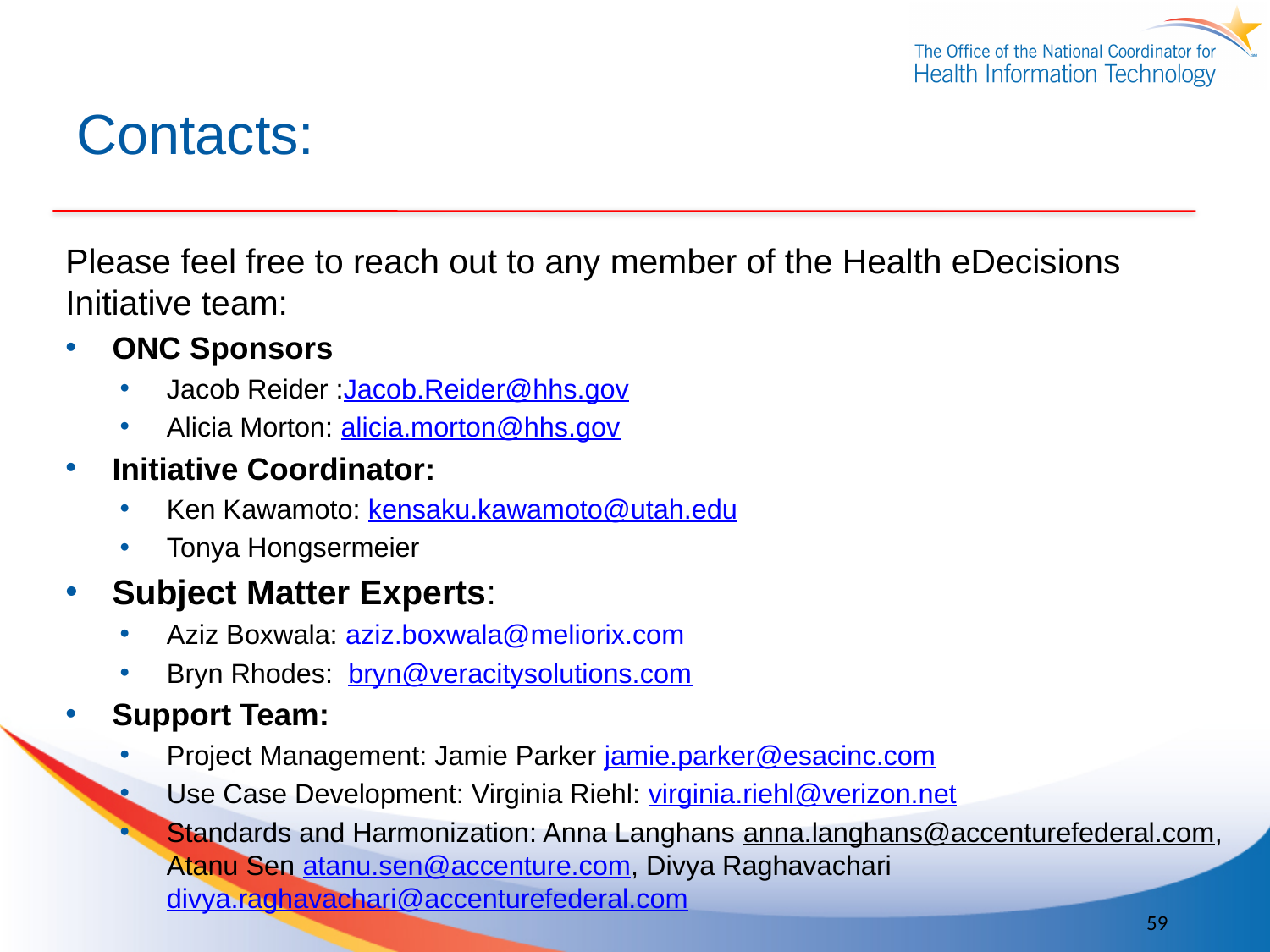

# Contacts:
Please feel free to reach out to any member of the Health eDecisions Initiative team:
ONC Sponsors
Jacob Reider :Jacob.Reider@hhs.gov
Alicia Morton: alicia.morton@hhs.gov
Initiative Coordinator:
Ken Kawamoto: kensaku.kawamoto@utah.edu
Tonya Hongsermeier
Subject Matter Experts:
Aziz Boxwala: aziz.boxwala@meliorix.com
Bryn Rhodes:  bryn@veracitysolutions.com
Support Team:
Project Management: Jamie Parker jamie.parker@esacinc.com
Use Case Development: Virginia Riehl: virginia.riehl@verizon.net
Standards and Harmonization: Anna Langhans anna.langhans@accenturefederal.com, Atanu Sen atanu.sen@accenture.com, Divya Raghavachari divya.raghavachari@accenturefederal.com

59